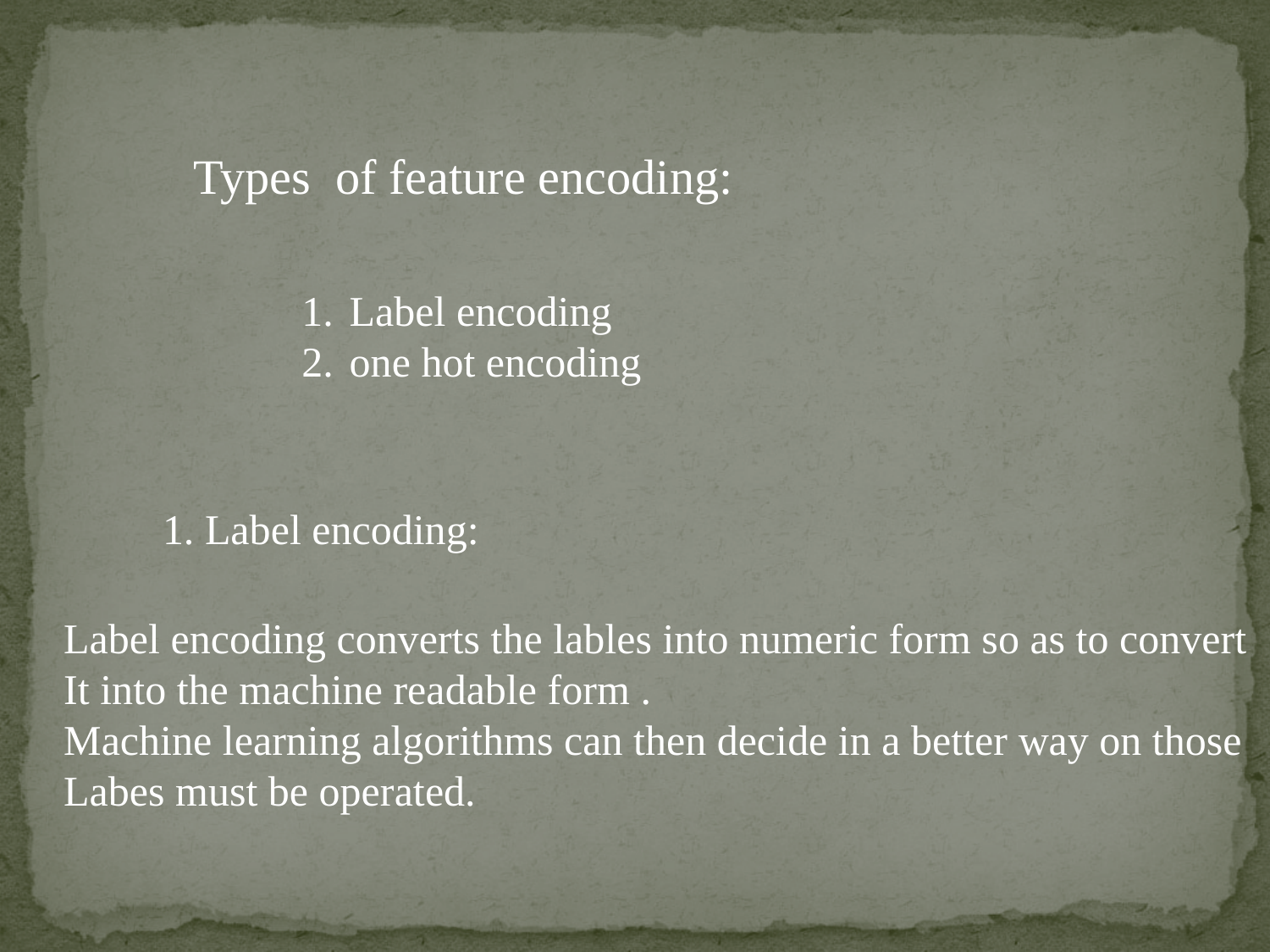

Types  of feature encoding:
Label encoding
one hot encoding
1. Label encoding:
Label encoding converts the lables into numeric form so as to convert
It into the machine readable form .
Machine learning algorithms can then decide in a better way on those
Labes must be operated.